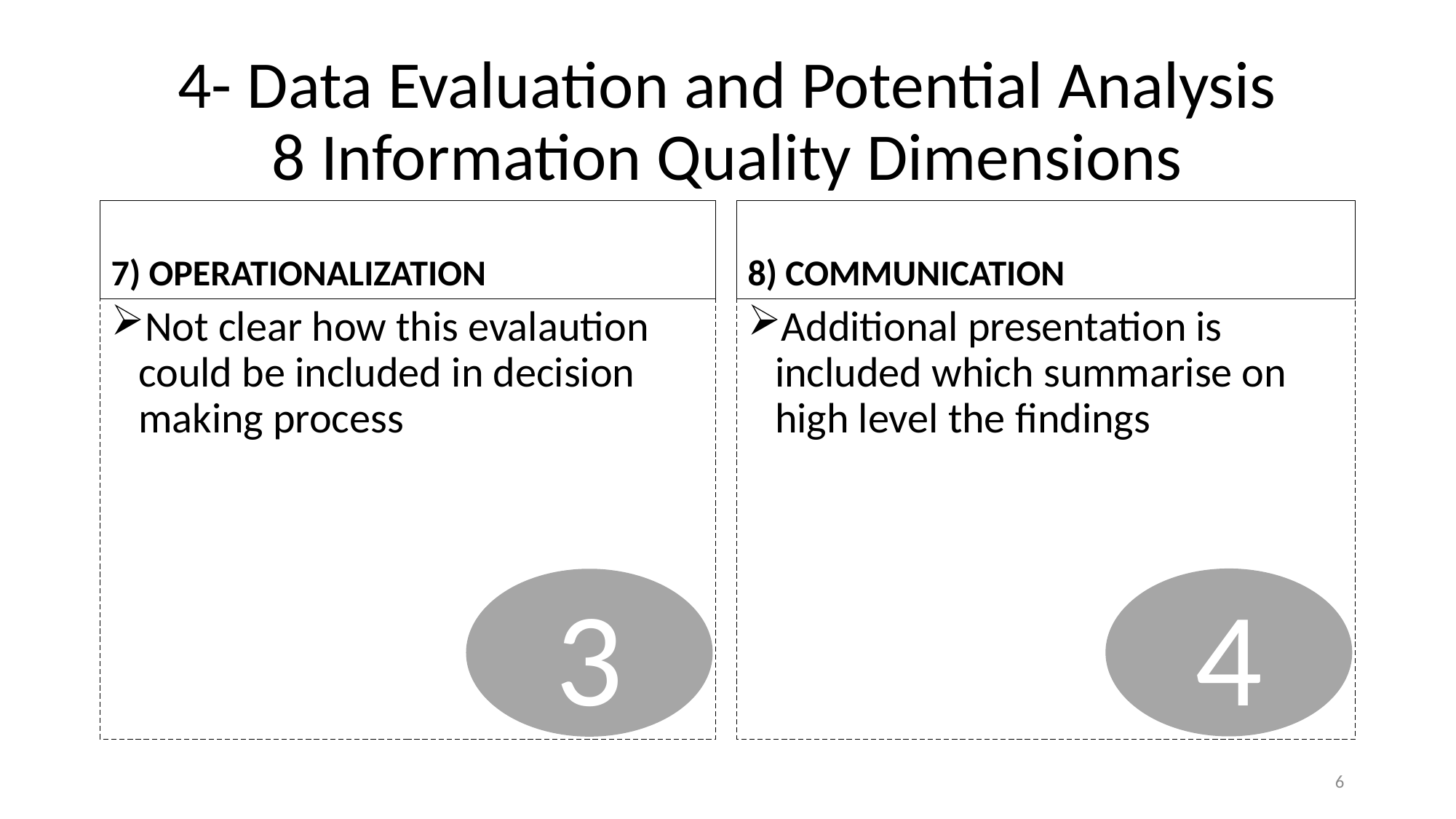

# 4- Data Evaluation and Potential Analysis 8 Information Quality Dimensions
7) OPERATIONALIZATION
8) COMMUNICATION
Not clear how this evalaution could be included in decision making process
Additional presentation is included which summarise on high level the findings
4
3
6